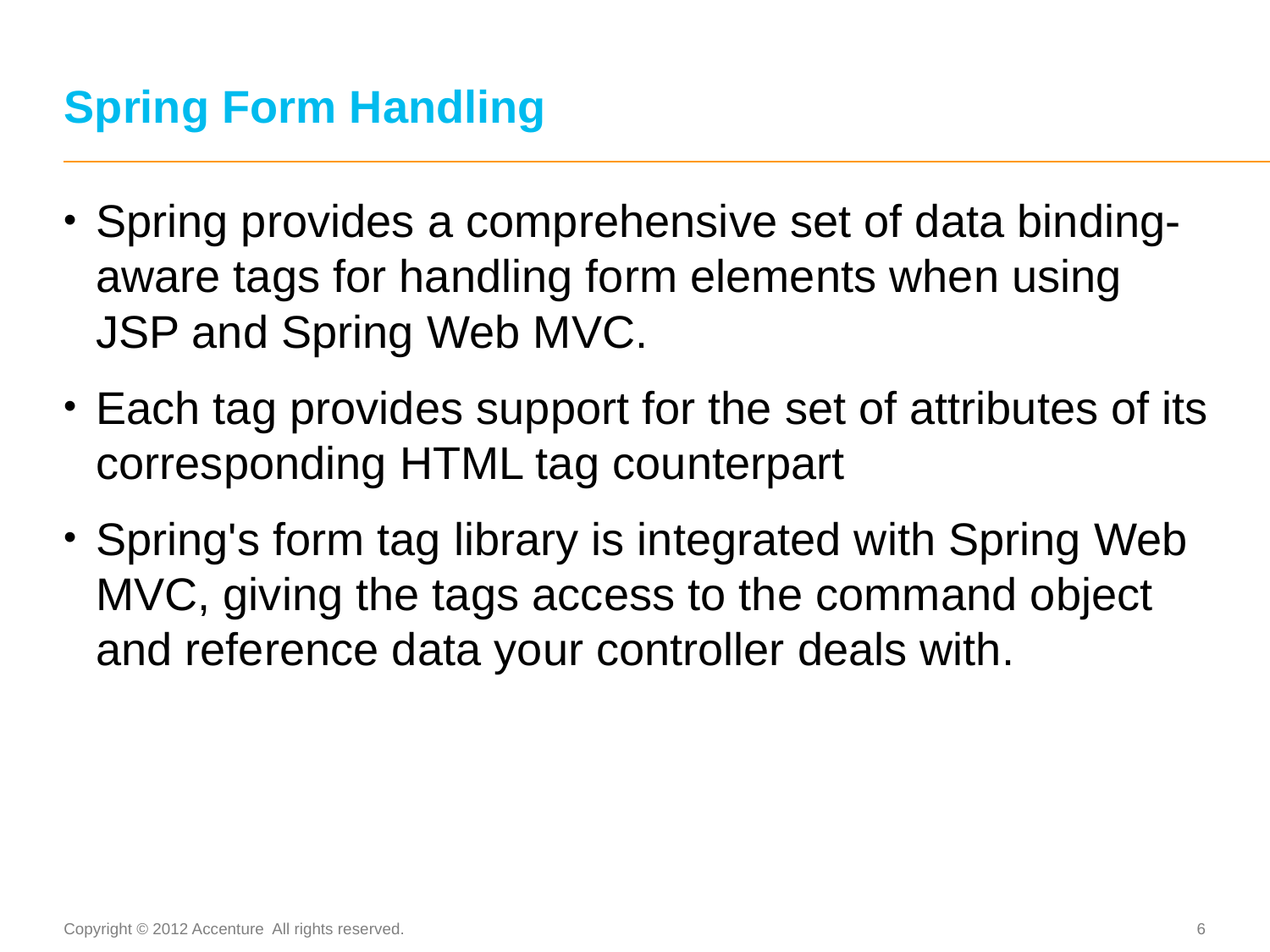

# Spring Form Handling
Spring provides a comprehensive set of data binding-aware tags for handling form elements when using JSP and Spring Web MVC.
Each tag provides support for the set of attributes of its corresponding HTML tag counterpart
Spring's form tag library is integrated with Spring Web MVC, giving the tags access to the command object and reference data your controller deals with.